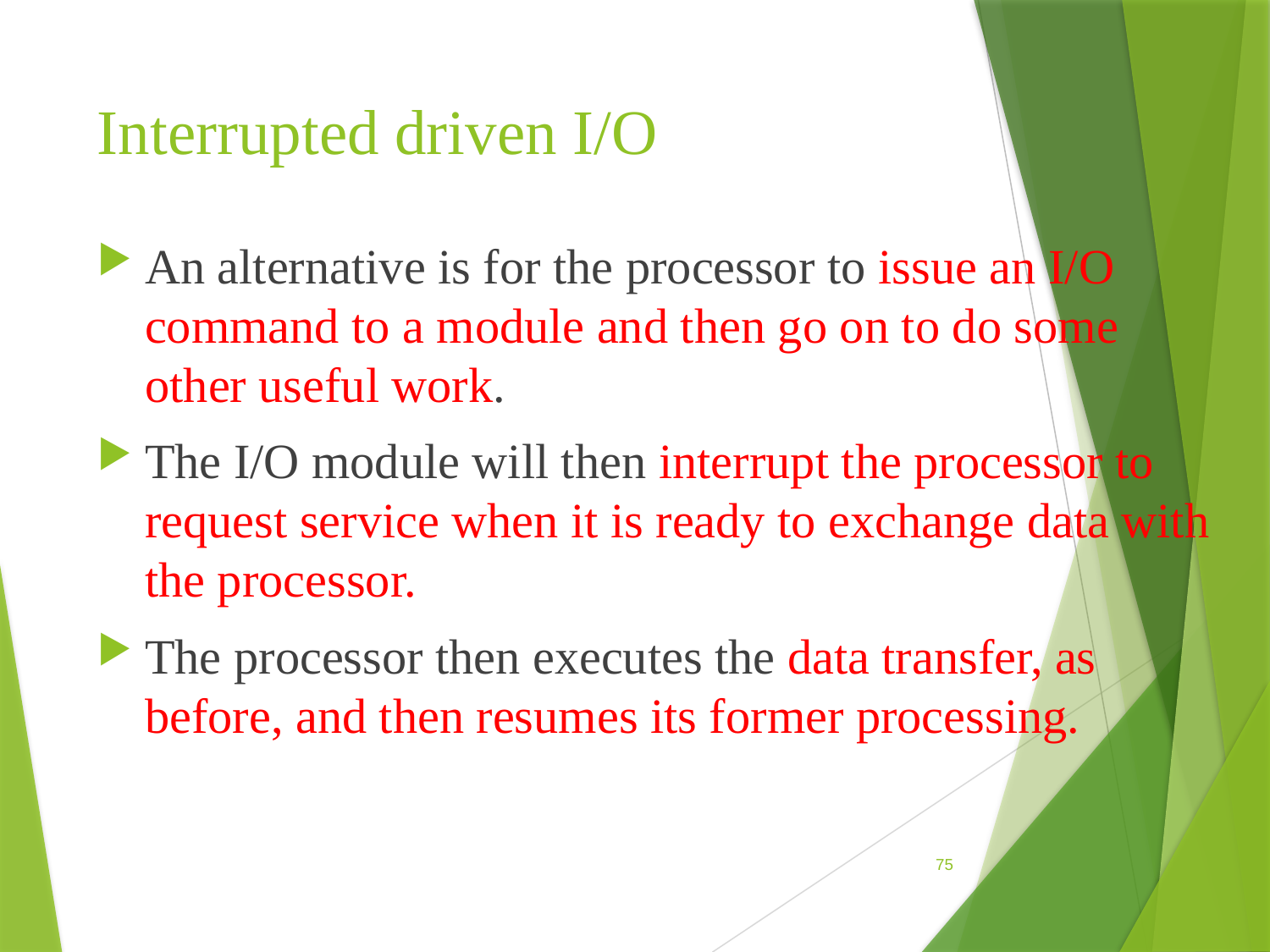

# Interrupted driven I/O
An alternative is for the processor to issue an I/O command to a module and then go on to do some other useful work.
The I/O module will then interrupt the processor to request service when it is ready to exchange data with the processor.
The processor then executes the data transfer, as before, and then resumes its former processing.
75